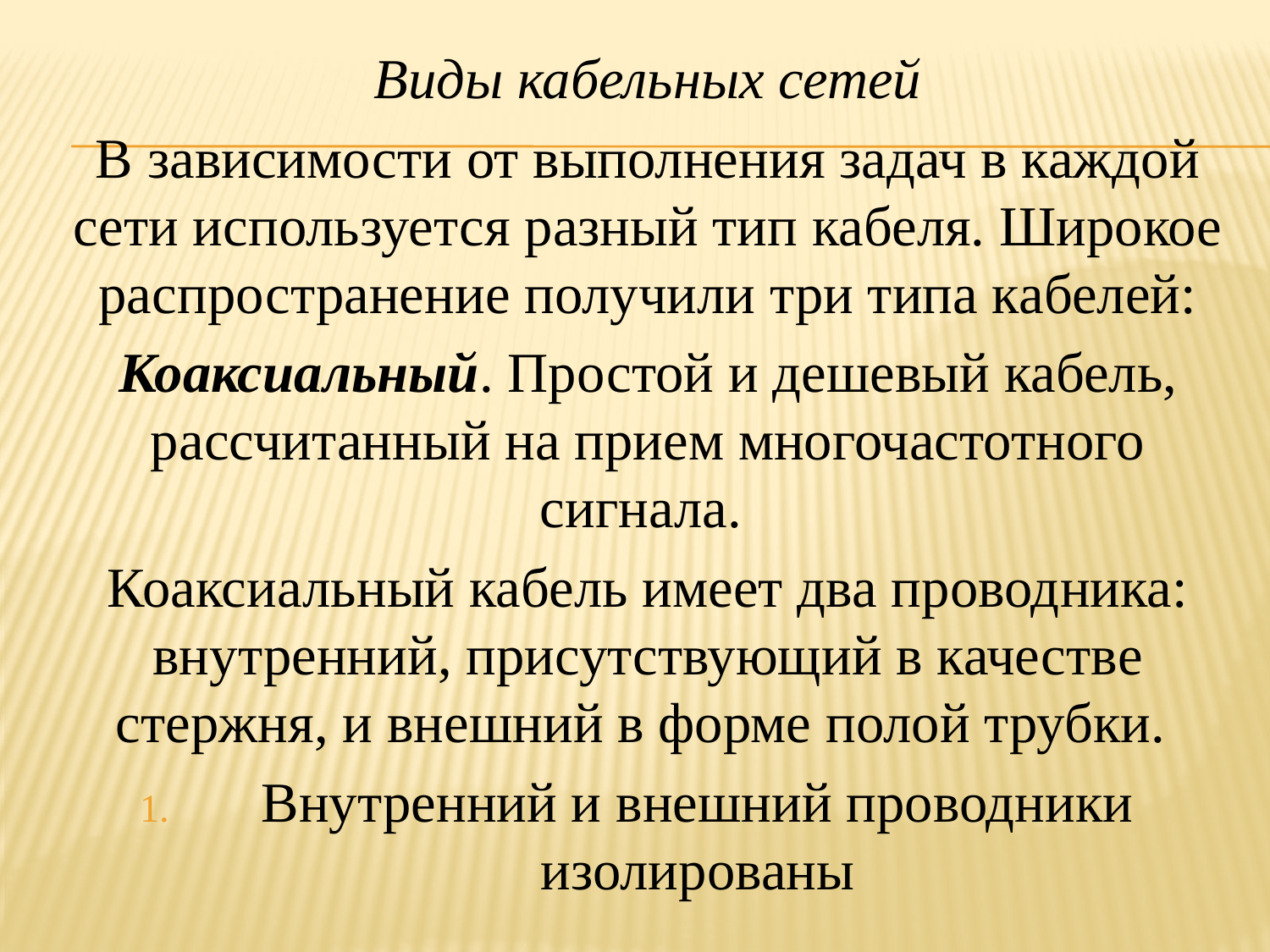

Виды кабельных сетей
В зависимости от выполнения задач в каждой сети используется разный тип кабеля. Широкое распространение получили три типа кабелей:
Коаксиальный. Простой и дешевый кабель, рассчитанный на прием многочастотного сигнала.
Коаксиальный кабель имеет два проводника: внутренний, присутствующий в качестве стержня, и внешний в форме полой трубки.
Внутренний и внешний проводники изолированы